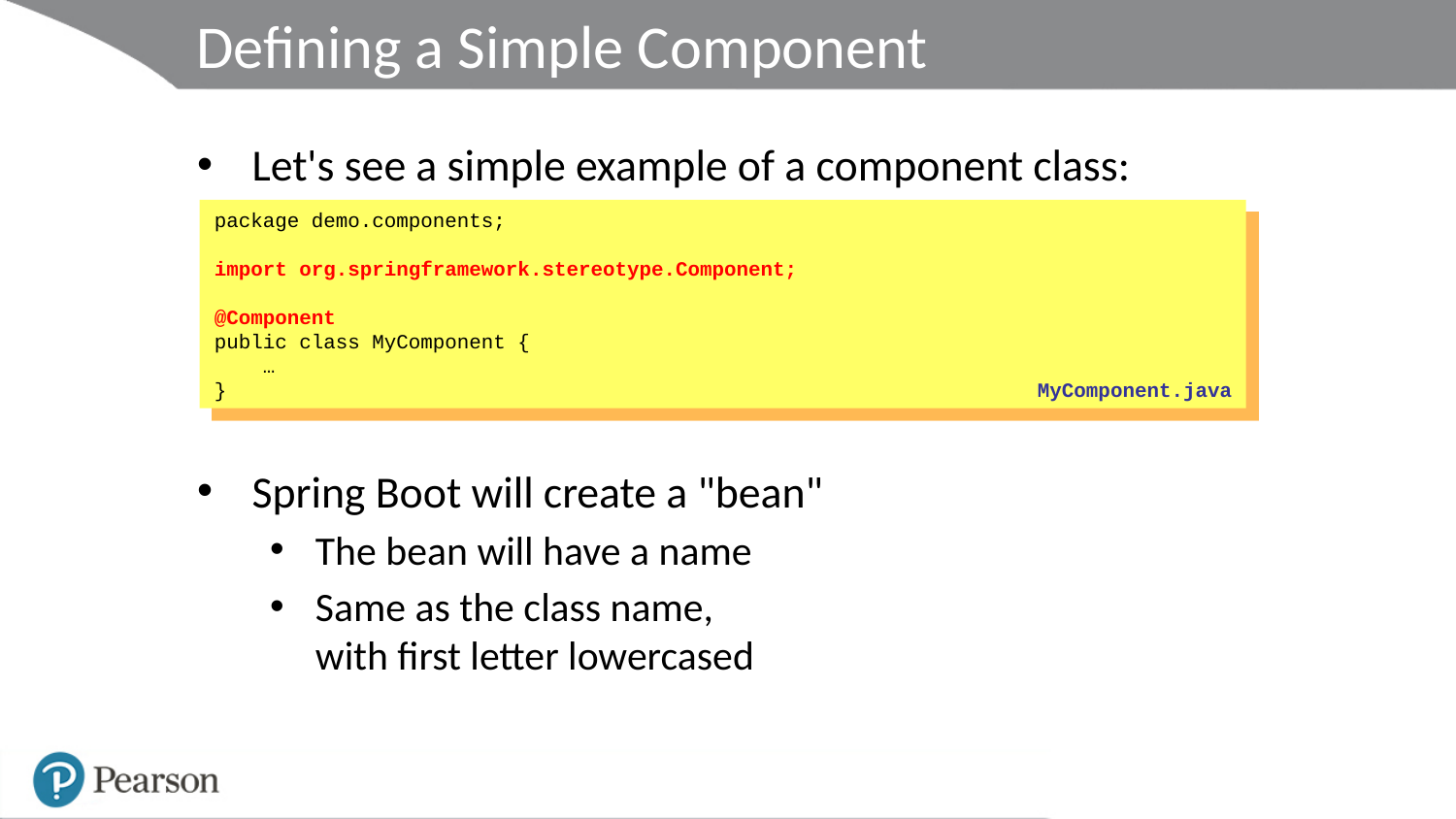

# Defining a Simple Component
Let's see a simple example of a component class:

Spring Boot will create a "bean"
The bean will have a name
Same as the class name,
with first letter lowercased

package demo.components;

import org.springframework.stereotype.Component;

@Component
public class MyComponent {
    …
}
MyComponent.java